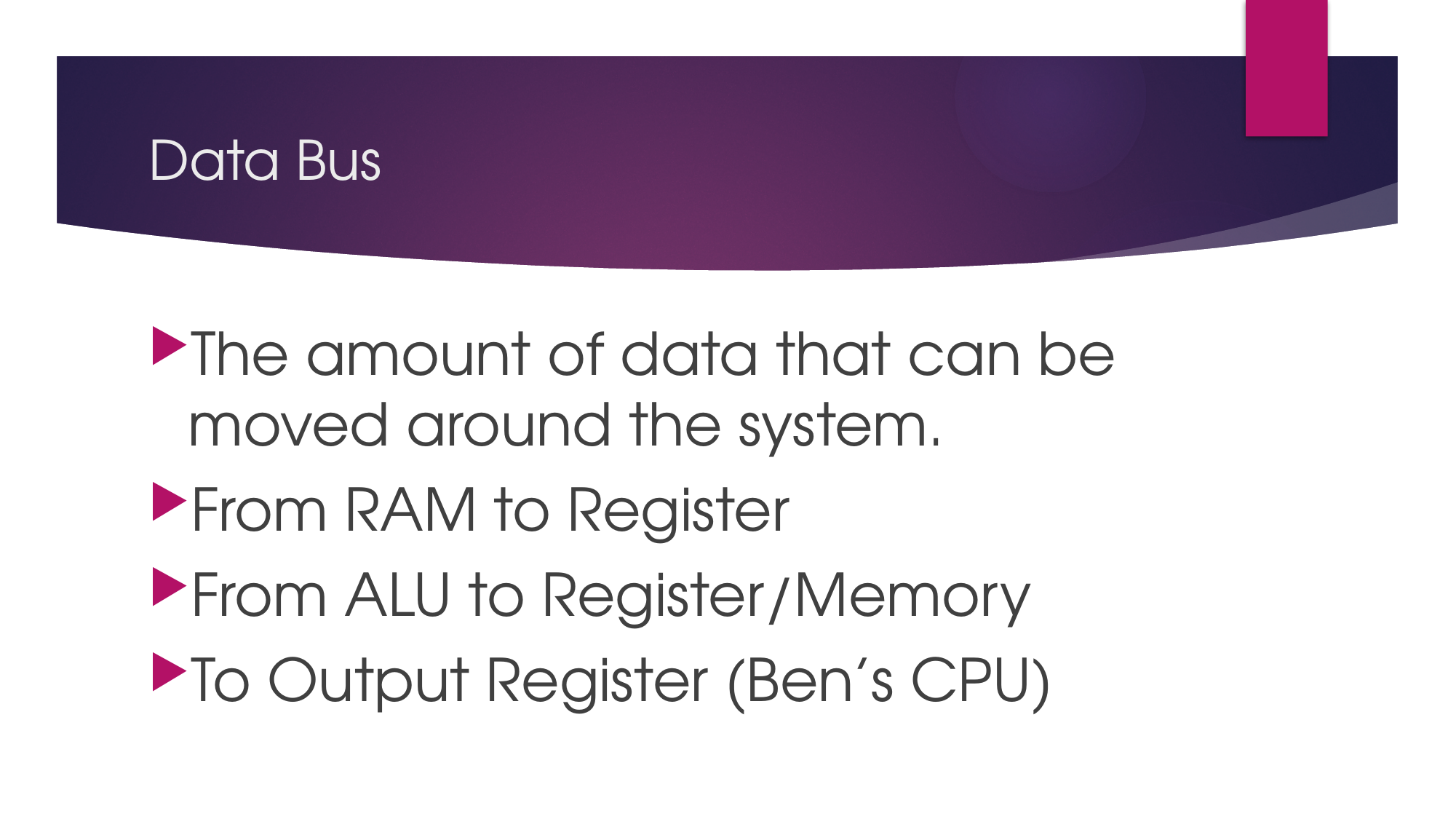

# Data Bus
The amount of data that can be moved around the system.
From RAM to Register
From ALU to Register/Memory
To Output Register (Ben’s CPU)